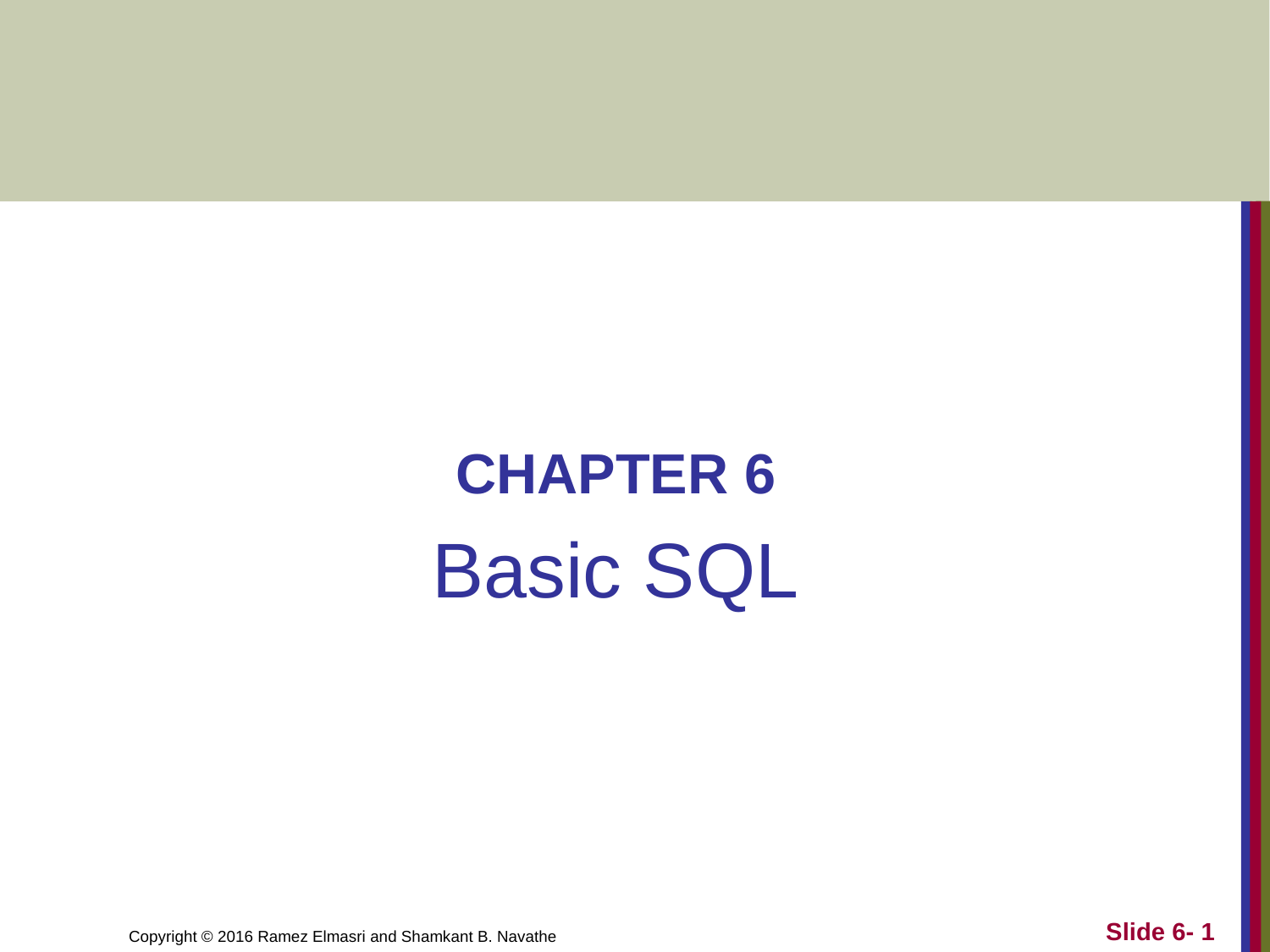

#

CHAPTER 6
Basic SQL
Slide 6- 1